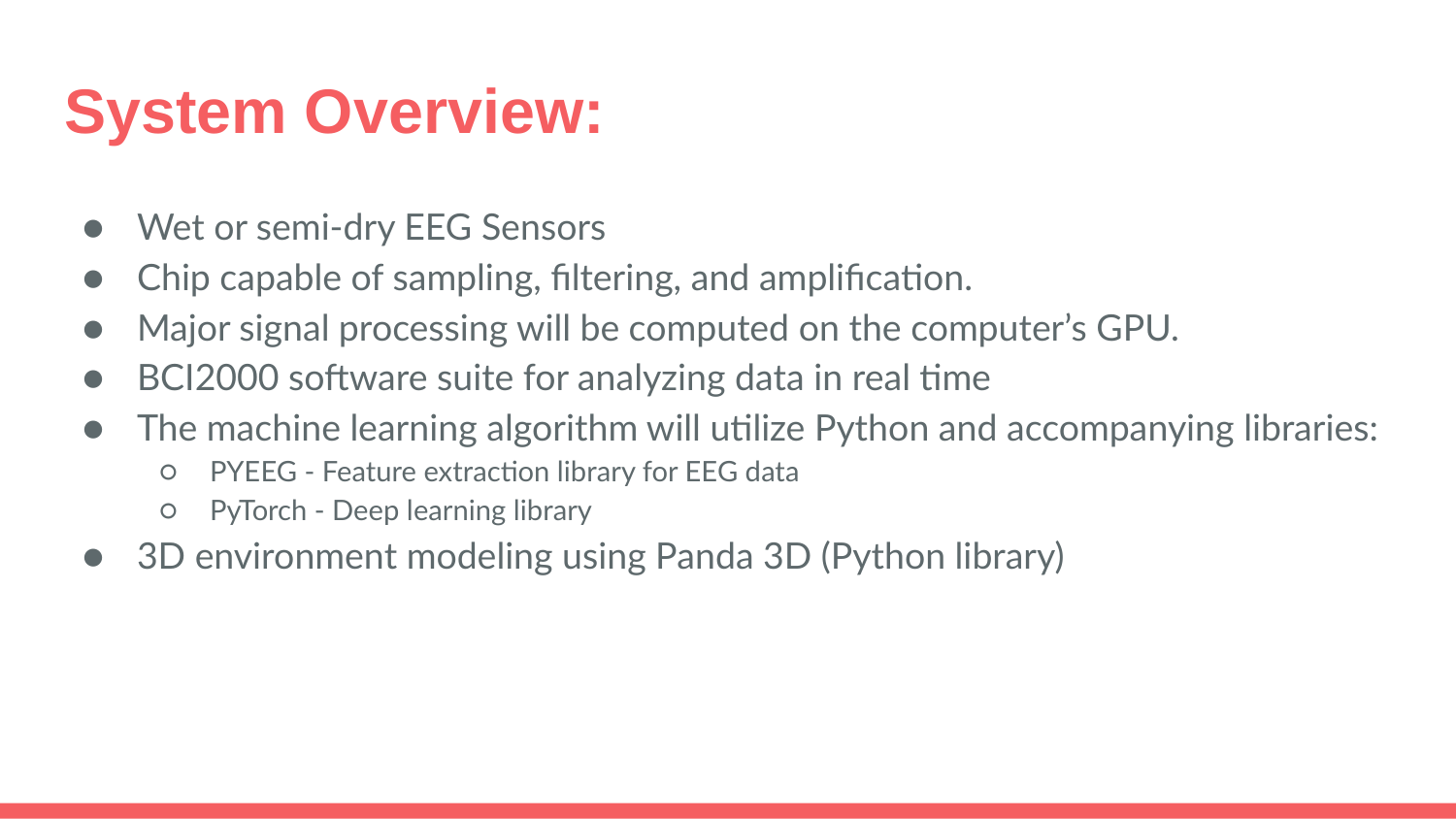

# System Overview:
Wet or semi-dry EEG Sensors
Chip capable of sampling, filtering, and amplification.
Major signal processing will be computed on the computer’s GPU.
BCI2000 software suite for analyzing data in real time
The machine learning algorithm will utilize Python and accompanying libraries:
PYEEG - Feature extraction library for EEG data
PyTorch - Deep learning library
3D environment modeling using Panda 3D (Python library)